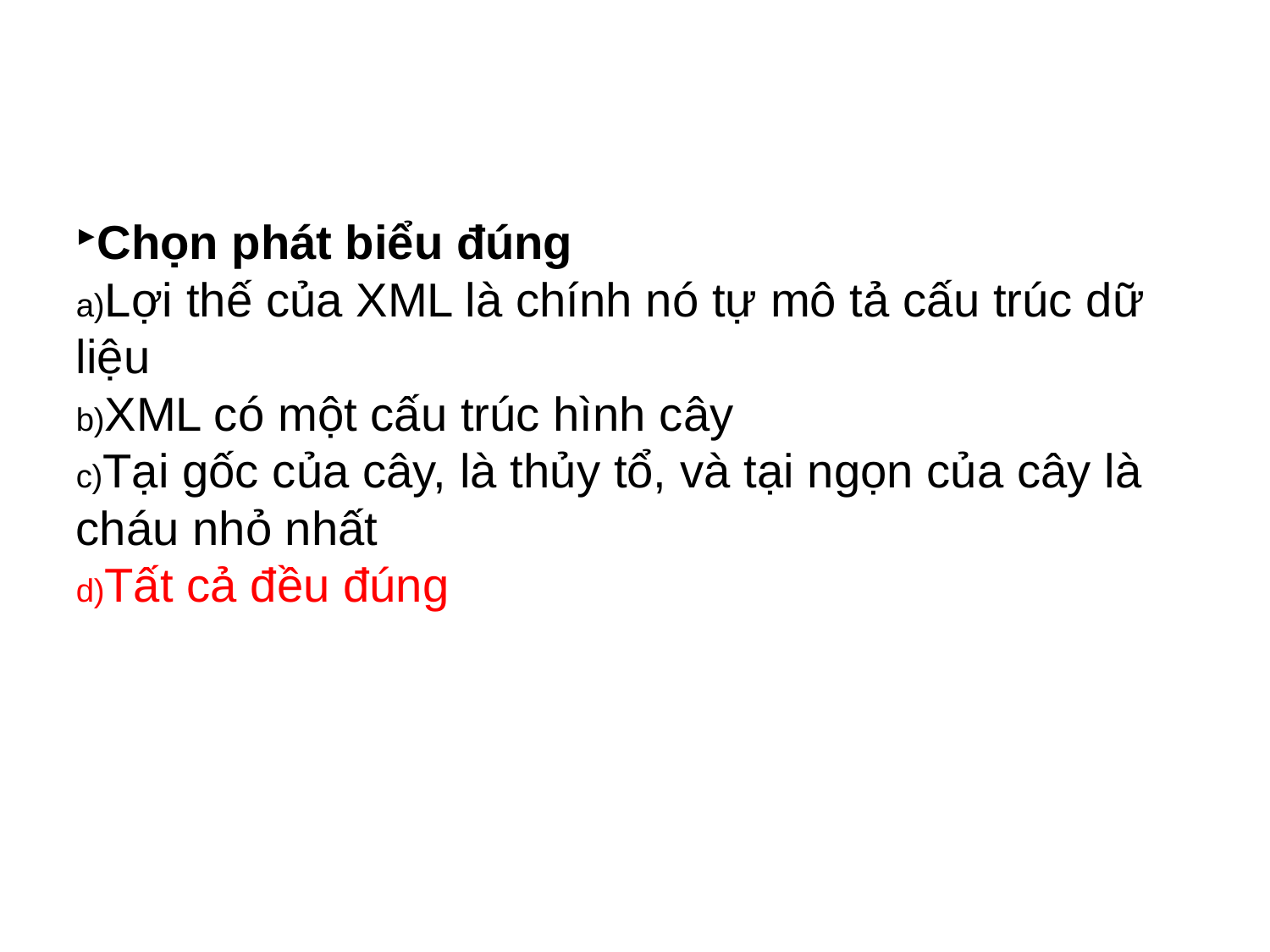

Chọn phát biểu đúng
Lợi thế của XML là chính nó tự mô tả cấu trúc dữ liệu
XML có một cấu trúc hình cây
Tại gốc của cây, là thủy tổ, và tại ngọn của cây là cháu nhỏ nhất
Tất cả đều đúng